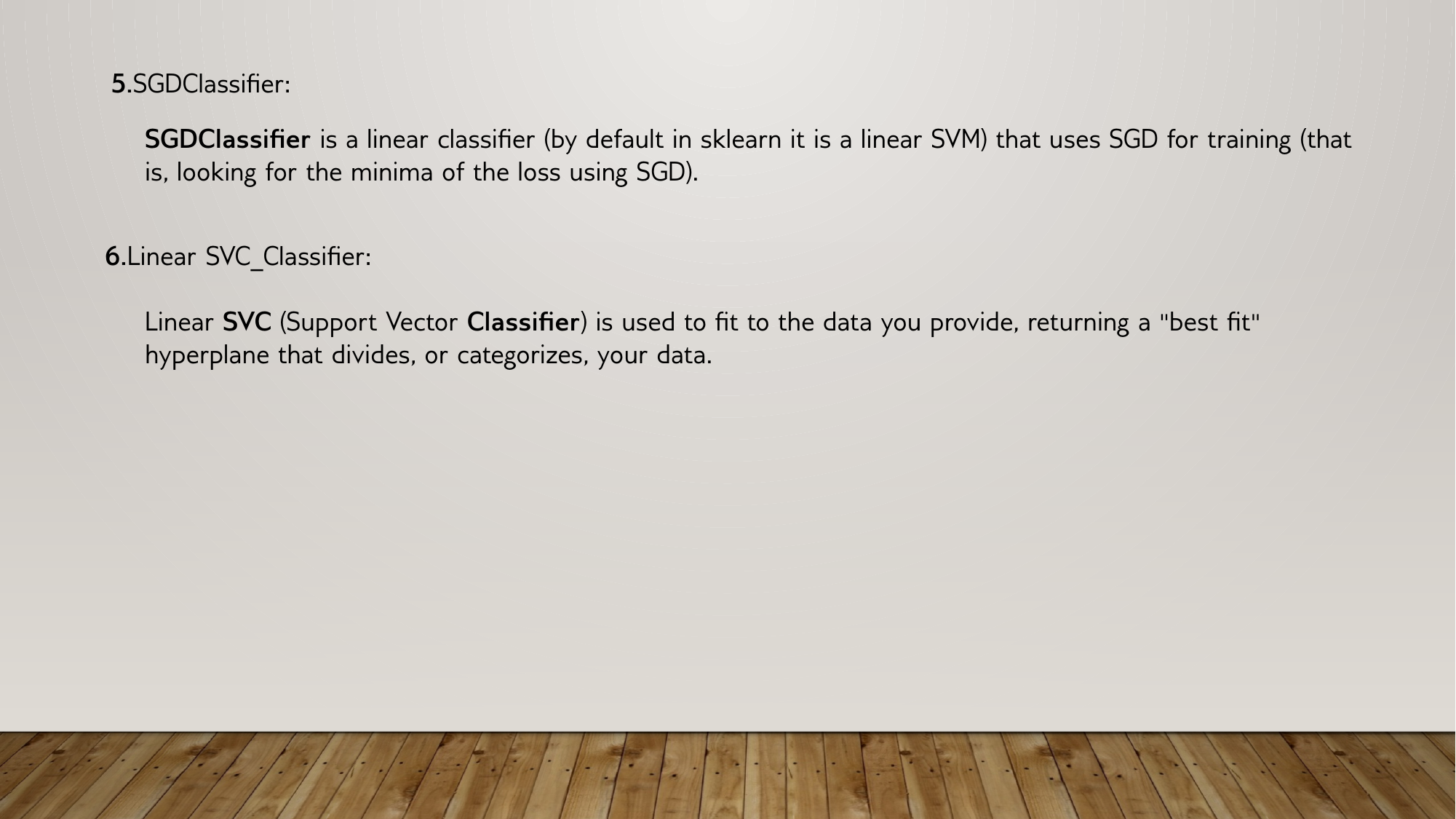

5.SGDClassifier:
SGDClassifier is a linear classifier (by default in sklearn it is a linear SVM) that uses SGD for training (that is, looking for the minima of the loss using SGD).
6.Linear SVC_Classifier:
Linear SVC (Support Vector Classifier) is used to fit to the data you provide, returning a "best fit" hyperplane that divides, or categorizes, your data.